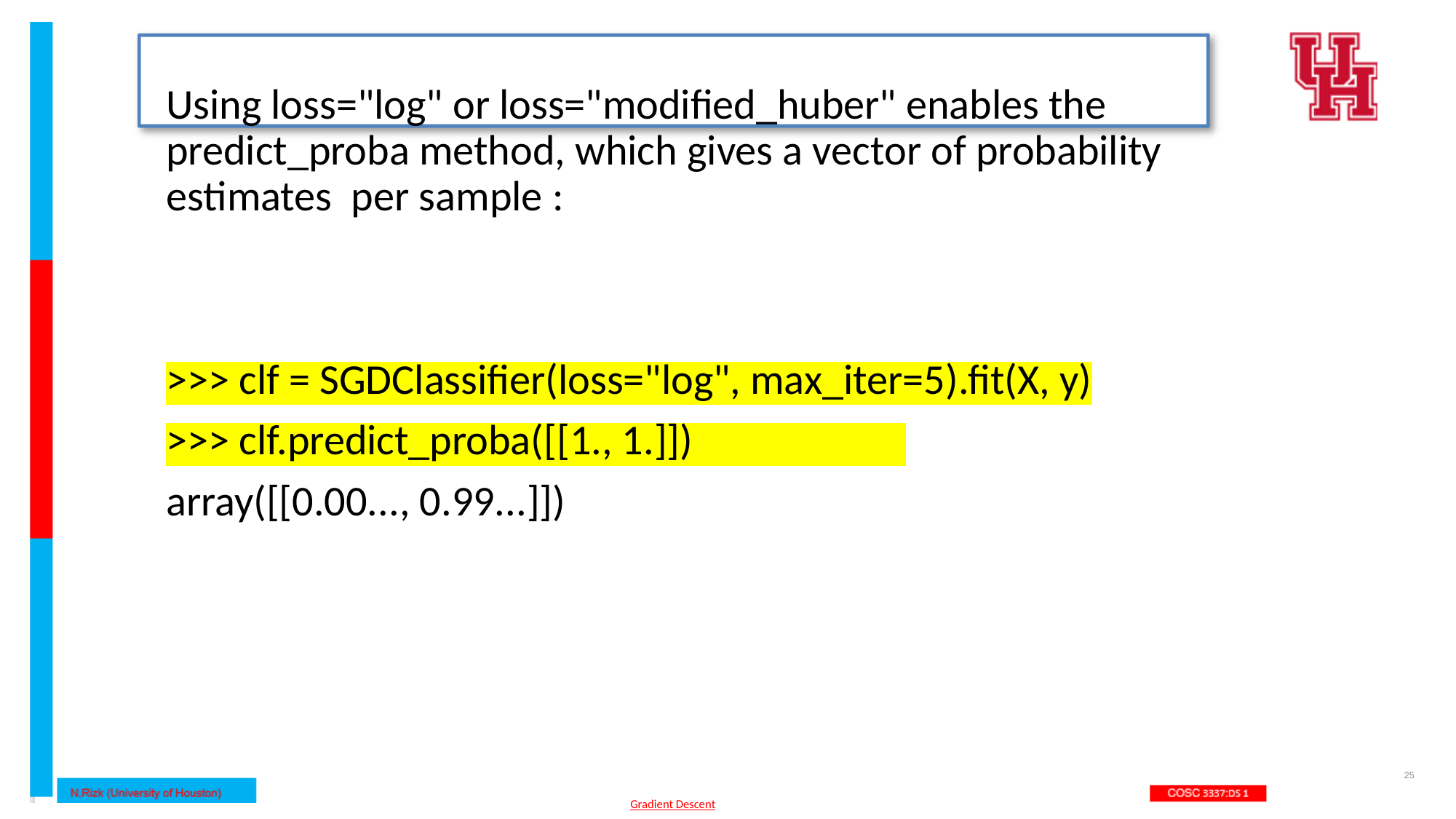

Using loss="log" or loss="modified_huber" enables the predict_proba method, which gives a vector of probability estimates  per sample :

>>> clf = SGDClassifier(loss="log", max_iter=5).fit(X, y)
>>> clf.predict_proba([[1., 1.]])
array([[0.00..., 0.99...]])
25
Gradient Descent